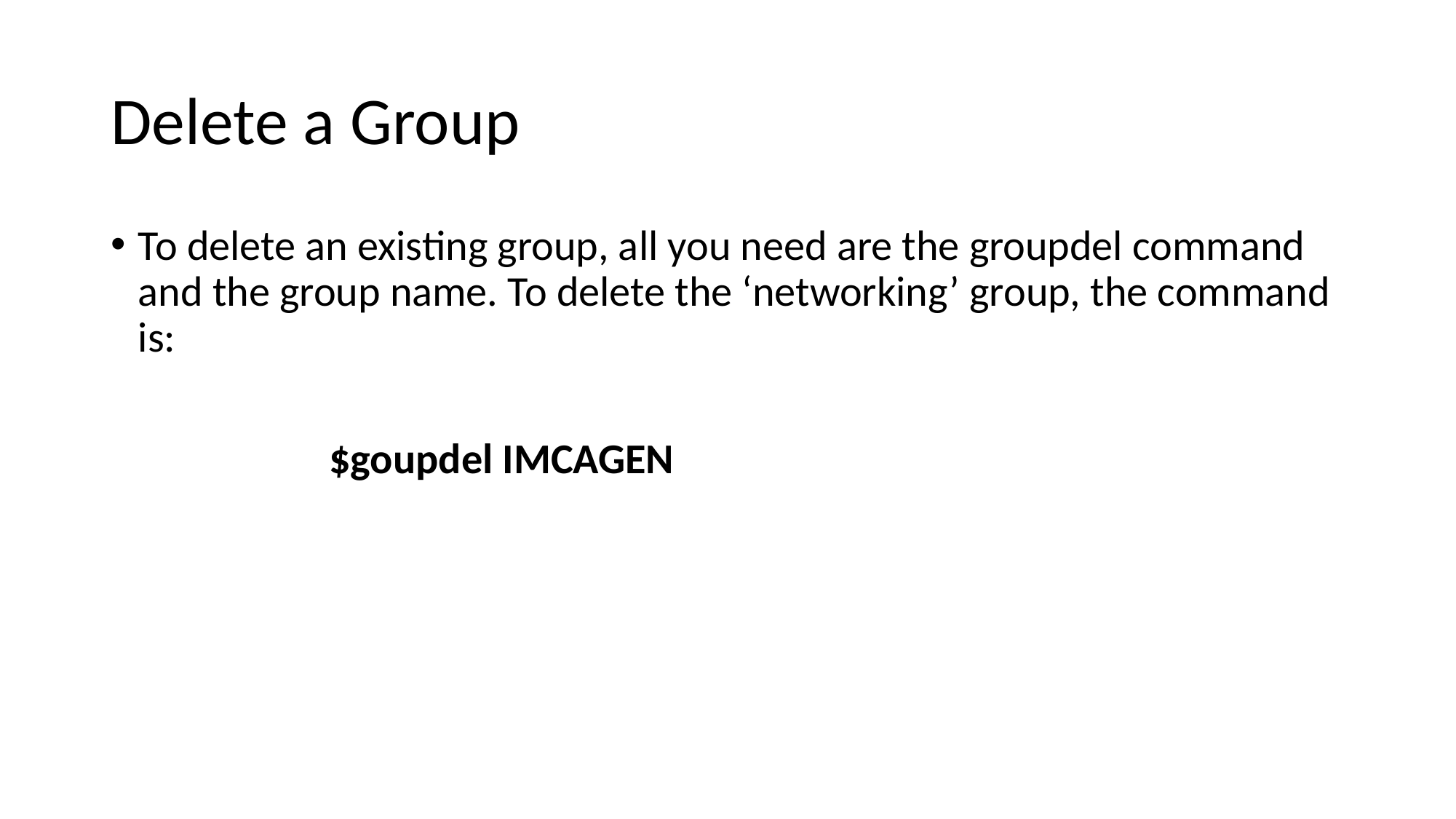

# Delete a Group
To delete an existing group, all you need are the groupdel command and the group name. To delete the ‘networking’ group, the command is:

		$goupdel IMCAGEN